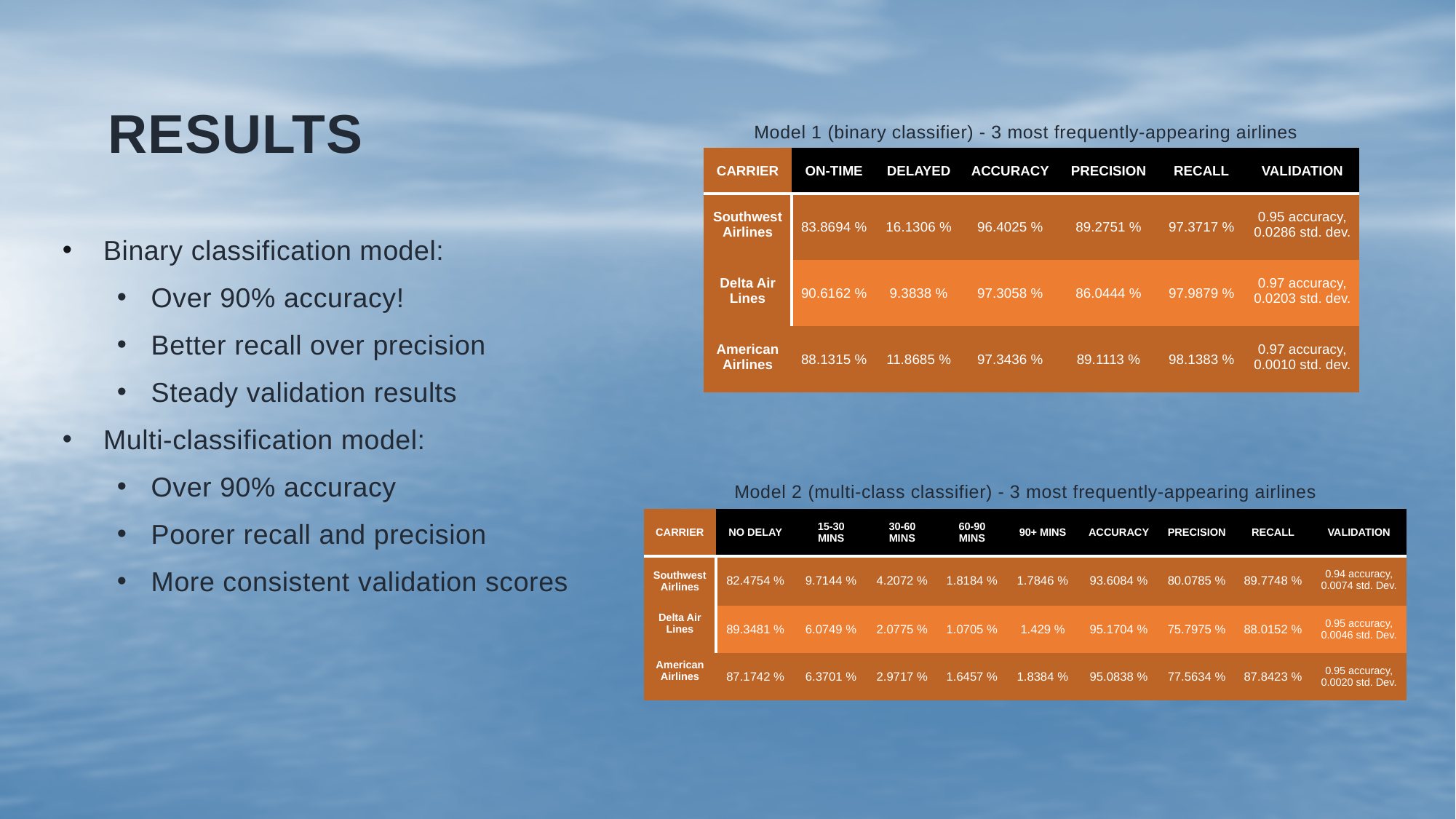

# Results
Model 1 (binary classifier) - 3 most frequently-appearing airlines
| Carrier | On-Time | Delayed | Accuracy | Precision | Recall | Validation |
| --- | --- | --- | --- | --- | --- | --- |
| Southwest Airlines | 83.8694 % | 16.1306 % | 96.4025 % | 89.2751 % | 97.3717 % | 0.95 accuracy, 0.0286 std. dev. |
| Delta Air Lines | 90.6162 % | 9.3838 % | 97.3058 % | 86.0444 % | 97.9879 % | 0.97 accuracy, 0.0203 std. dev. |
| American Airlines | 88.1315 % | 11.8685 % | 97.3436 % | 89.1113 % | 98.1383 % | 0.97 accuracy, 0.0010 std. dev. |
Binary classification model:
Over 90% accuracy!
Better recall over precision
Steady validation results
Multi-classification model:
Over 90% accuracy
Poorer recall and precision
More consistent validation scores

Model 2 (multi-class classifier) - 3 most frequently-appearing airlines
| Carrier | No Delay | 15-30 mins | 30-60 mins | 60-90 mins | 90+ mins | Accuracy | Precision | Recall | validation |
| --- | --- | --- | --- | --- | --- | --- | --- | --- | --- |
| Southwest Airlines | 82.4754 % | 9.7144 % | 4.2072 % | 1.8184 % | 1.7846 % | 93.6084 % | 80.0785 % | 89.7748 % | 0.94 accuracy, 0.0074 std. Dev. |
| Delta Air Lines | 89.3481 % | 6.0749 % | 2.0775 % | 1.0705 % | 1.429 % | 95.1704 % | 75.7975 % | 88.0152 % | 0.95 accuracy, 0.0046 std. Dev. |
| American Airlines | 87.1742 % | 6.3701 % | 2.9717 % | 1.6457 % | 1.8384 % | 95.0838 % | 77.5634 % | 87.8423 % | 0.95 accuracy, 0.0020 std. Dev. |